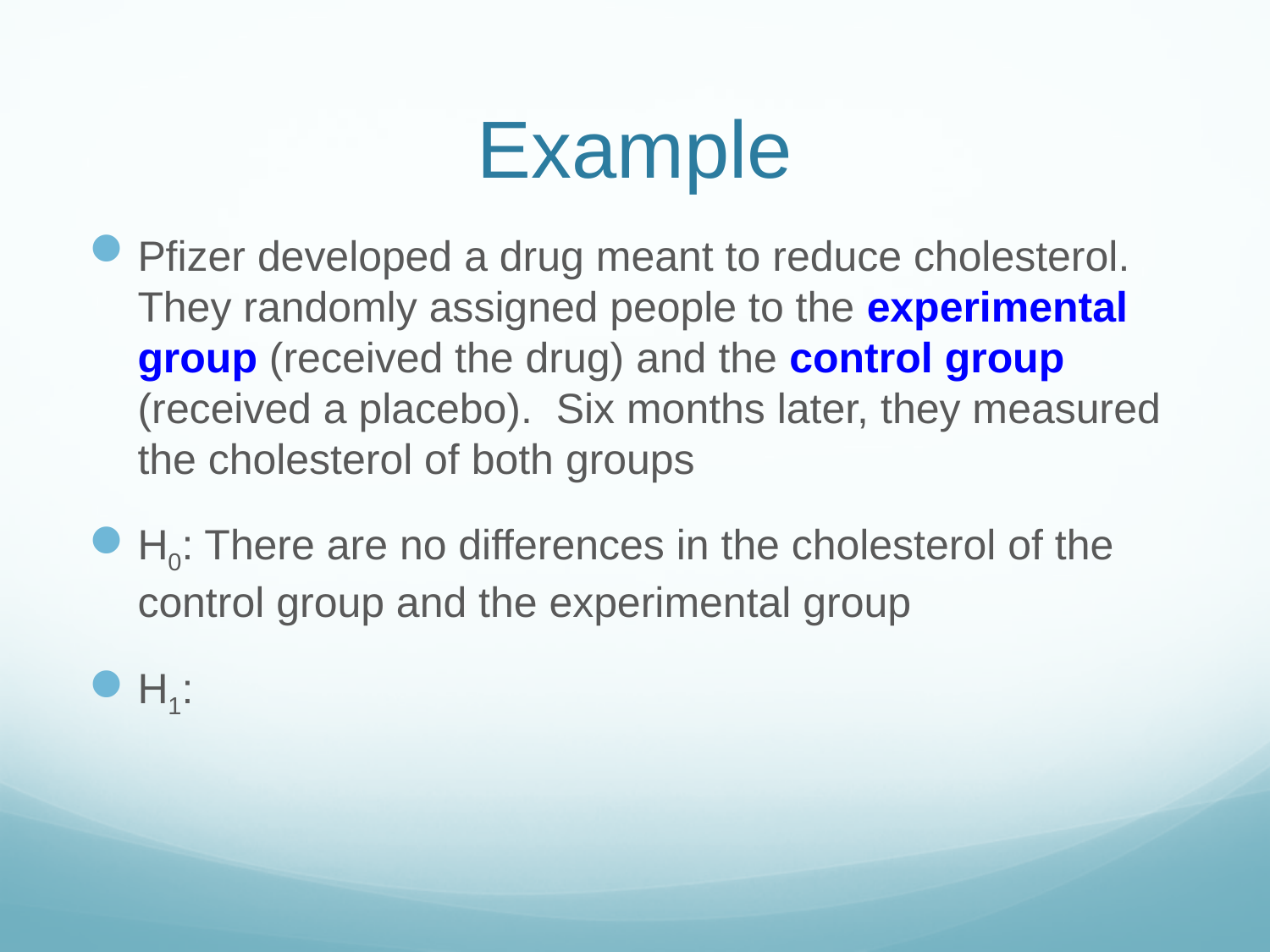

# Example
Pfizer developed a drug meant to reduce cholesterol.  They randomly assigned people to the experimental group (received the drug) and the control group (received a placebo).  Six months later, they measured the cholesterol of both groups
H0: There are no differences in the cholesterol of the control group and the experimental group
H1: